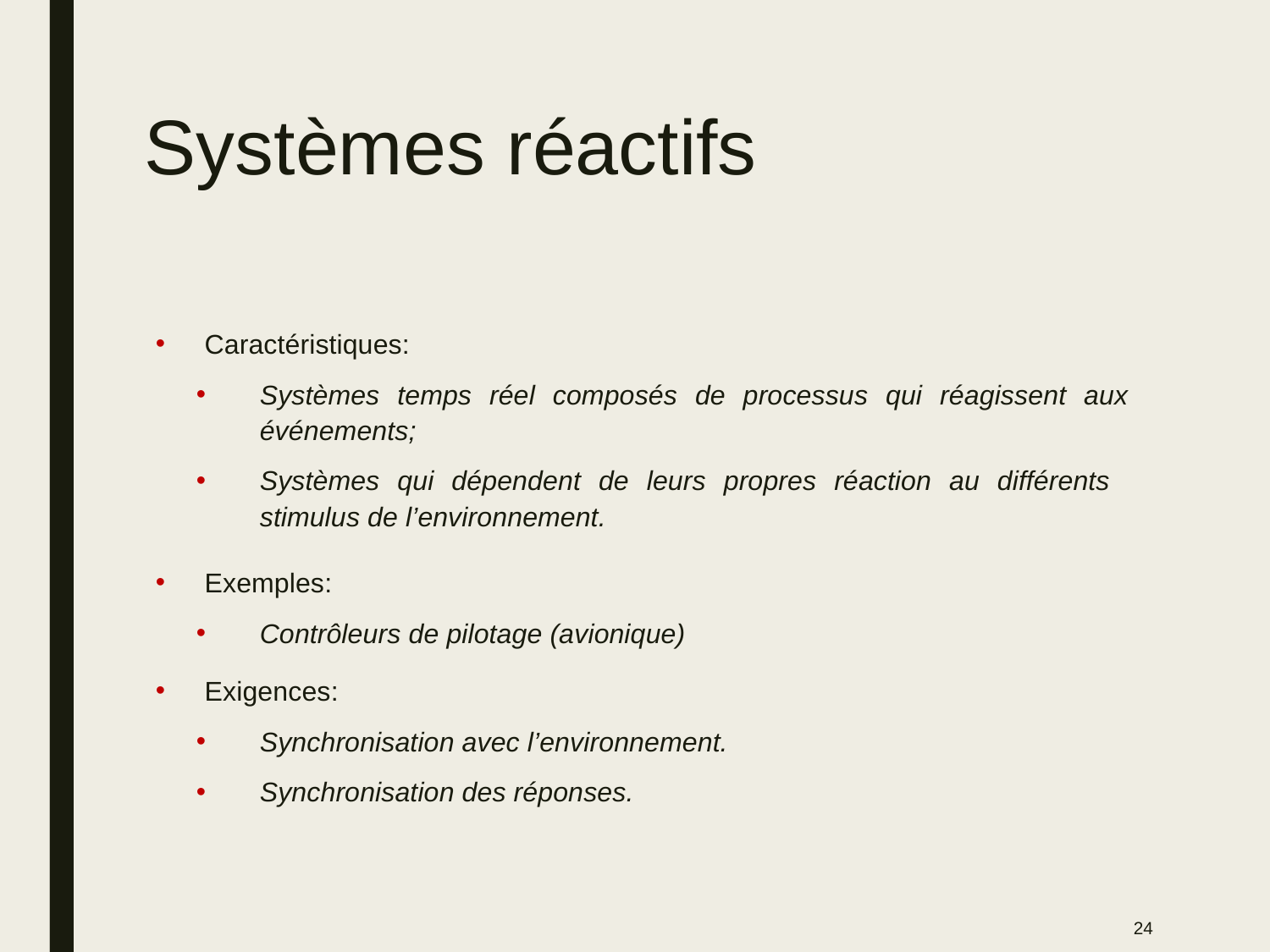

# Systèmes réactifs
Caractéristiques:
Systèmes temps réel composés de processus qui réagissent aux événements;
Systèmes qui dépendent de leurs propres réaction au différents  stimulus de l’environnement.
Exemples:
Contrôleurs de pilotage (avionique)
Exigences:
Synchronisation avec l’environnement.
Synchronisation des réponses.
24